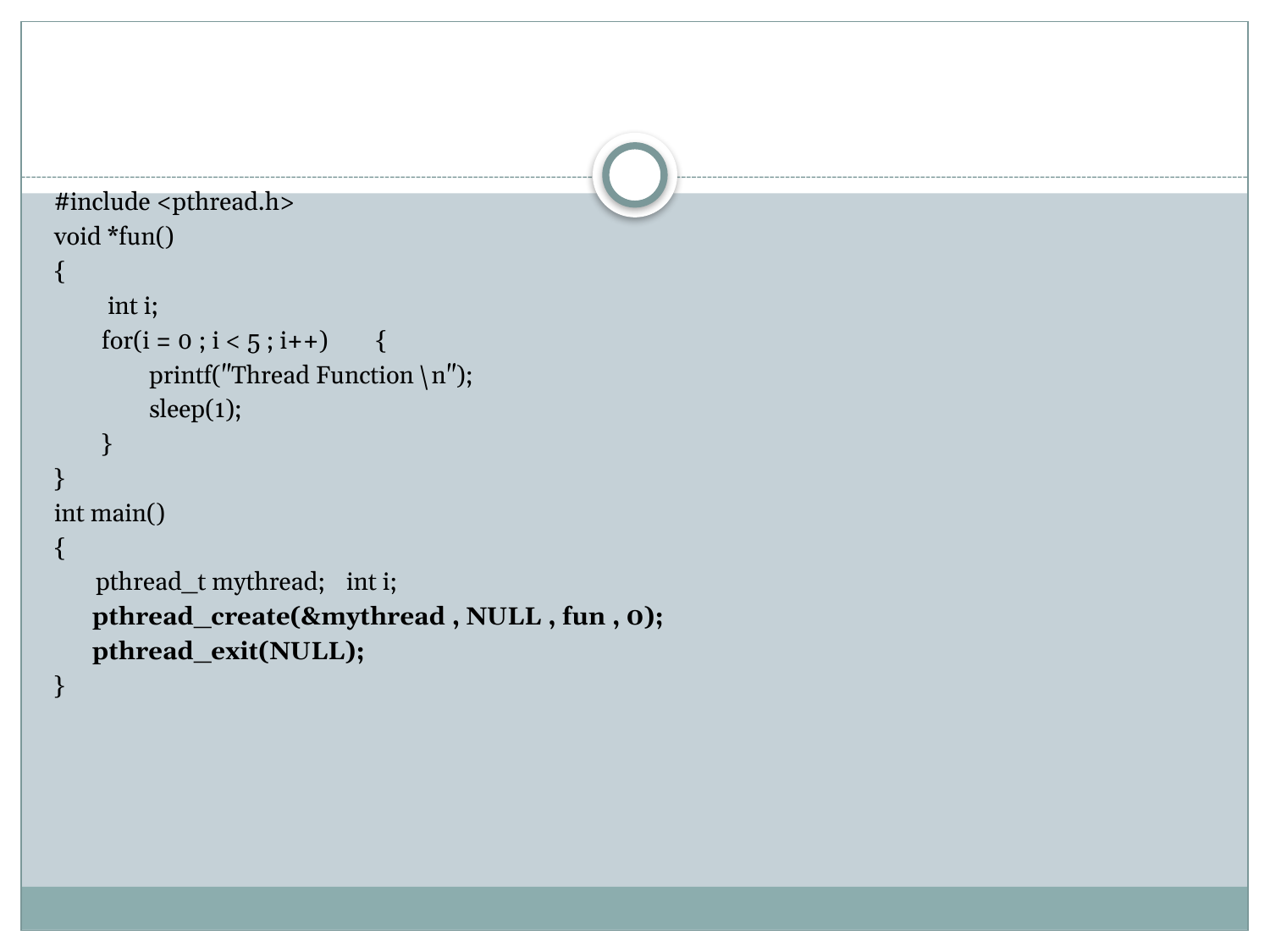

#
#include <pthread.h>
void *fun()
{
         int i;
        for(i = 0 ; i < 5 ; i++)        {
                printf("Thread Function \n");
                sleep(1);
        }
}
int main()
{
       pthread_t mythread;	int i;
	pthread_create(&mythread , NULL , fun , 0);
	pthread_exit(NULL);
}